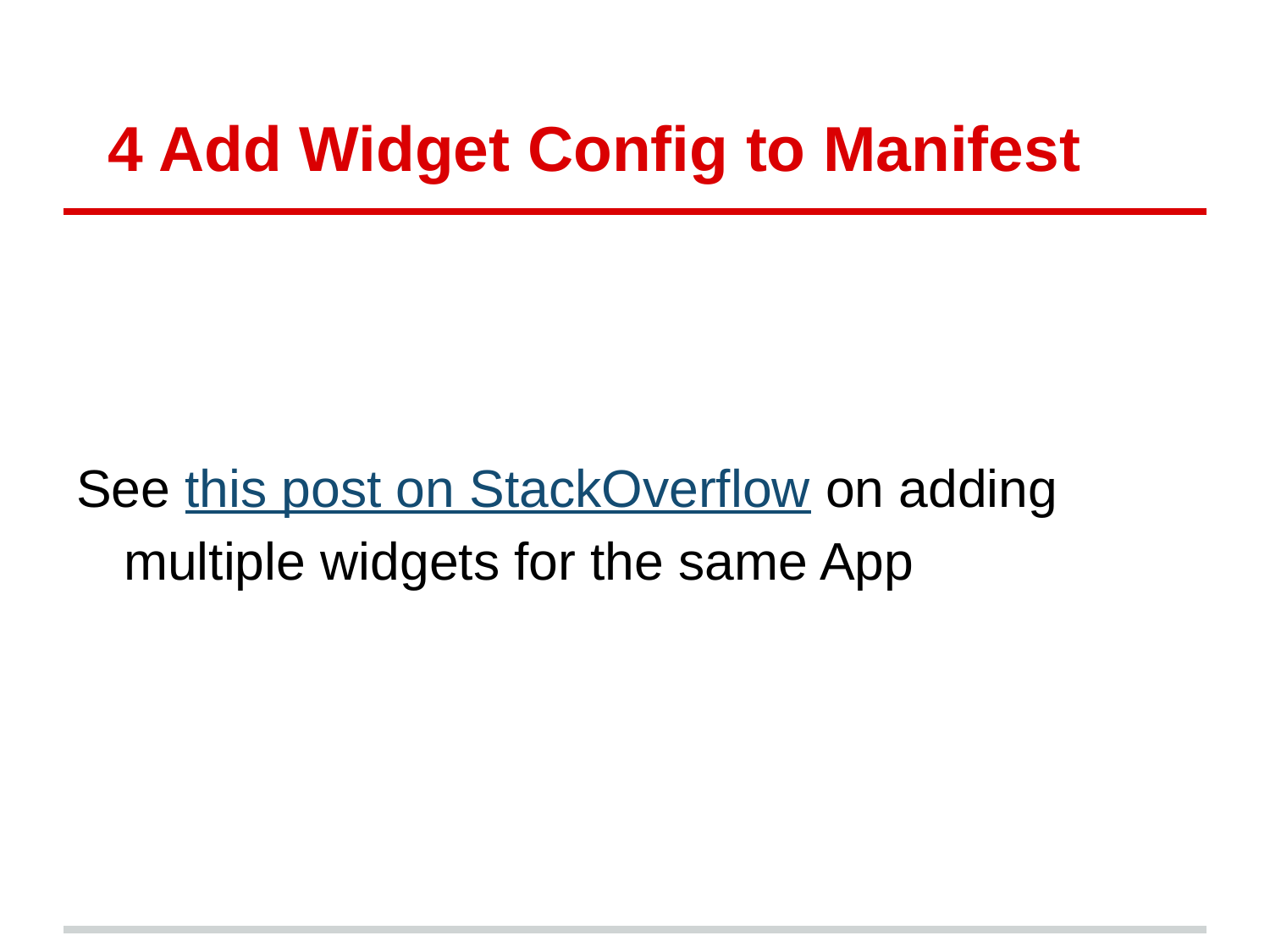

# 4 Add Widget Config to Manifest

See this post on StackOverflow on adding multiple widgets for the same App